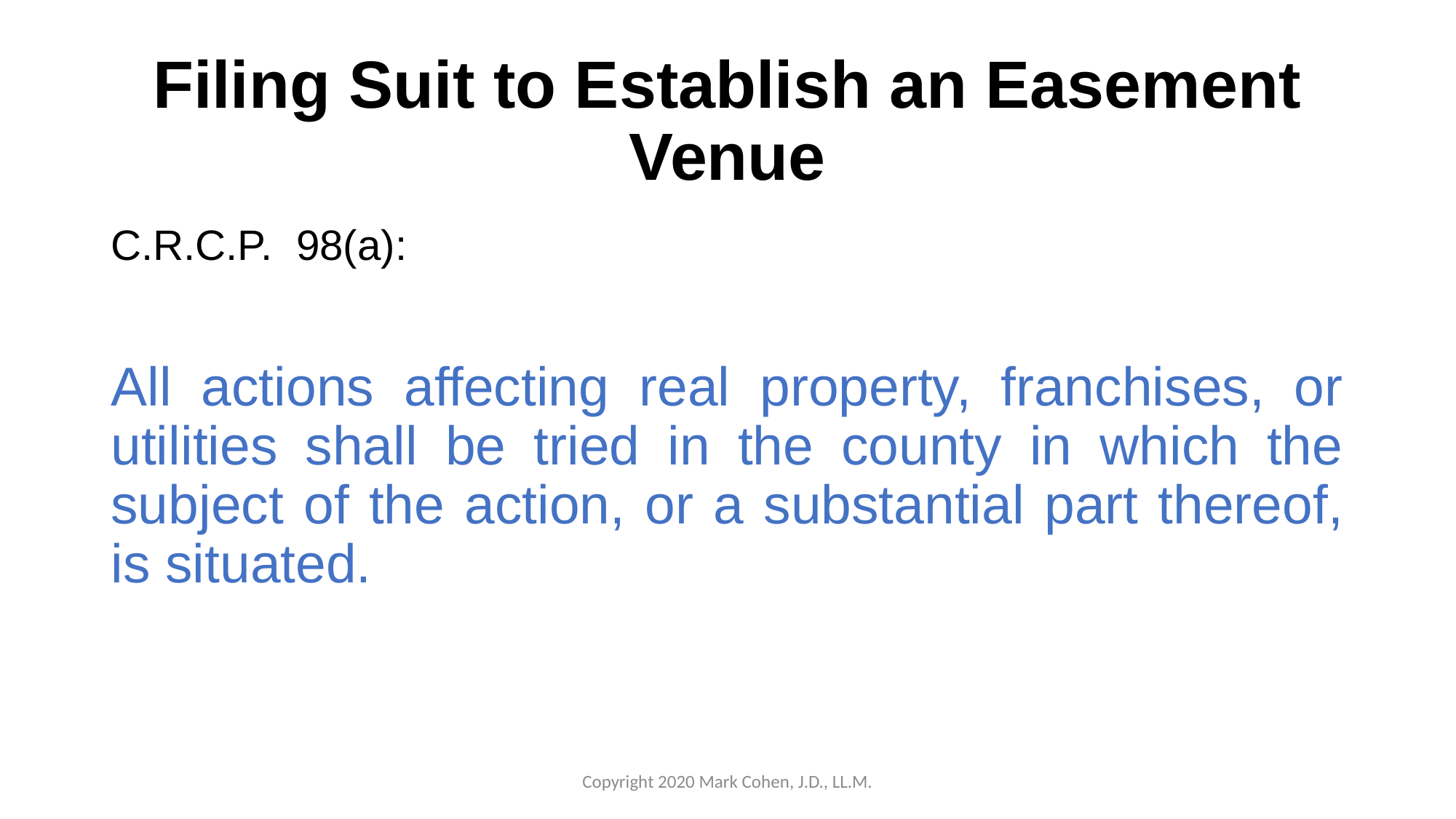

# Filing Suit to Establish an Easement Venue
C.R.C.P.  98(a):

All actions affecting real property, franchises, or utilities shall be tried in the county in which the subject of the action, or a substantial part thereof, is situated.
Copyright 2020 Mark Cohen, J.D., LL.M.